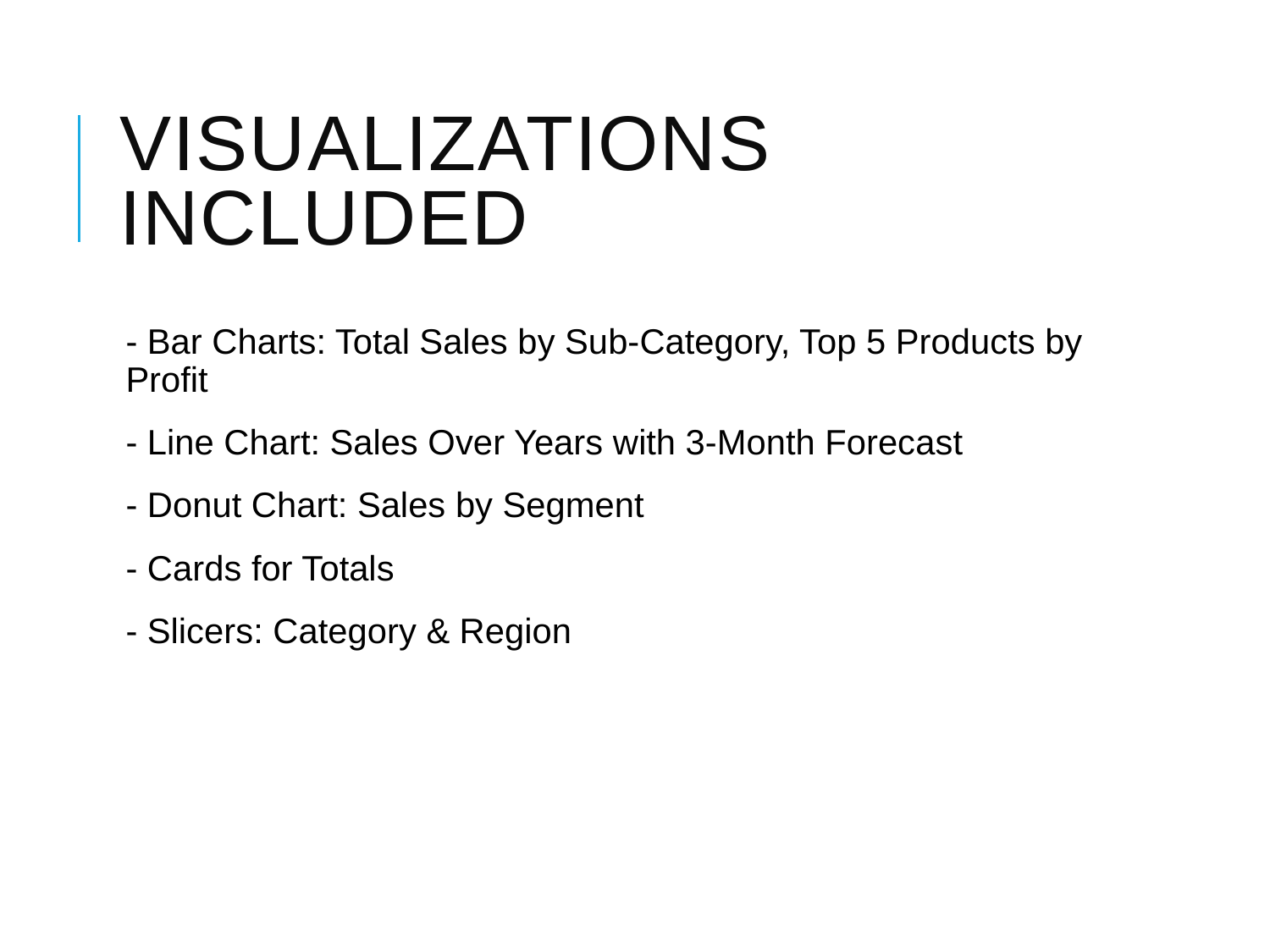

# Visualizations Included
- Bar Charts: Total Sales by Sub-Category, Top 5 Products by Profit
- Line Chart: Sales Over Years with 3-Month Forecast
- Donut Chart: Sales by Segment
- Cards for Totals
- Slicers: Category & Region